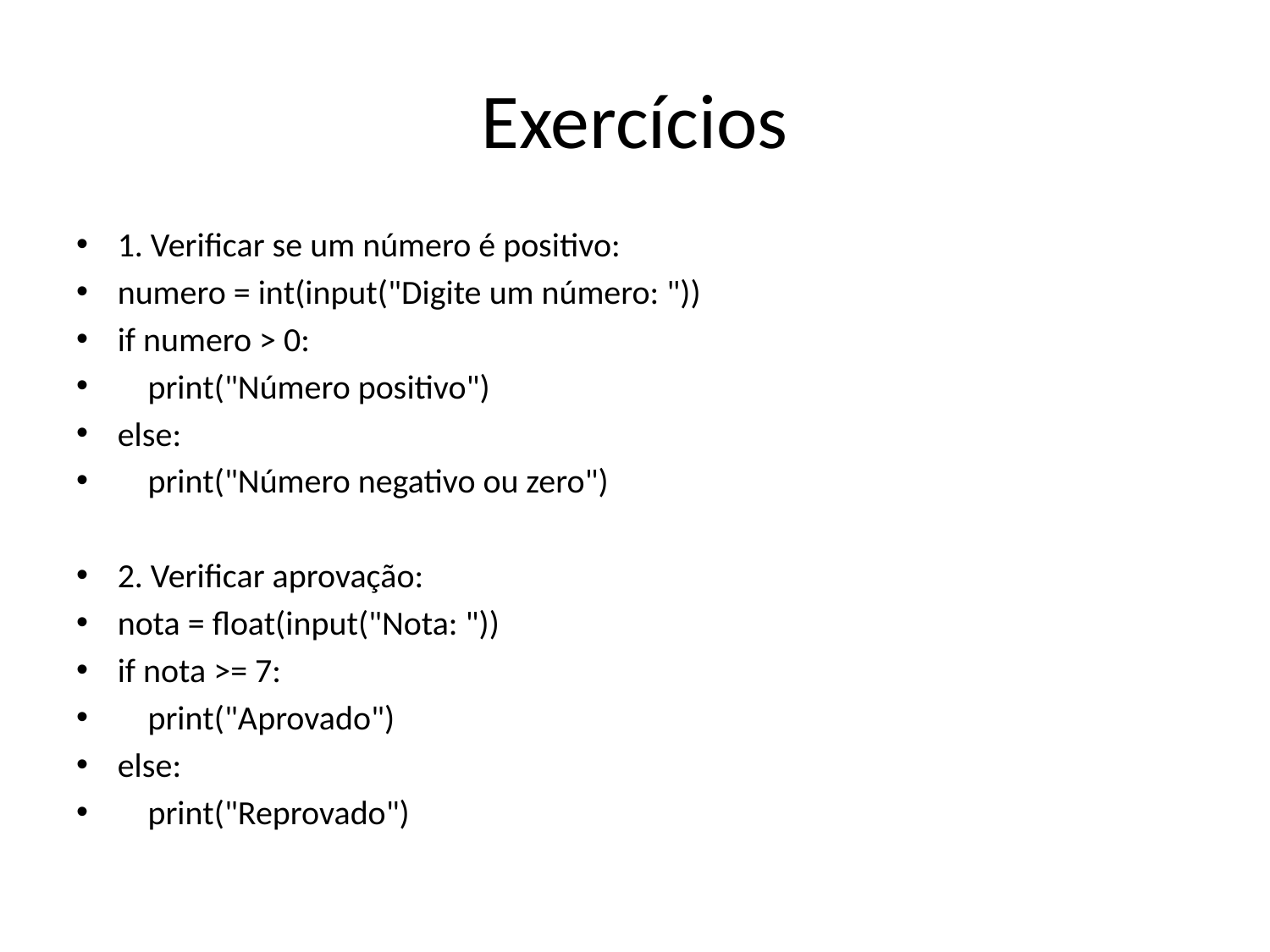

# Exercícios
1. Verificar se um número é positivo:
numero = int(input("Digite um número: "))
if numero > 0:
    print("Número positivo")
else:
    print("Número negativo ou zero")

2. Verificar aprovação:
nota = float(input("Nota: "))
if nota >= 7:
    print("Aprovado")
else:
    print("Reprovado")